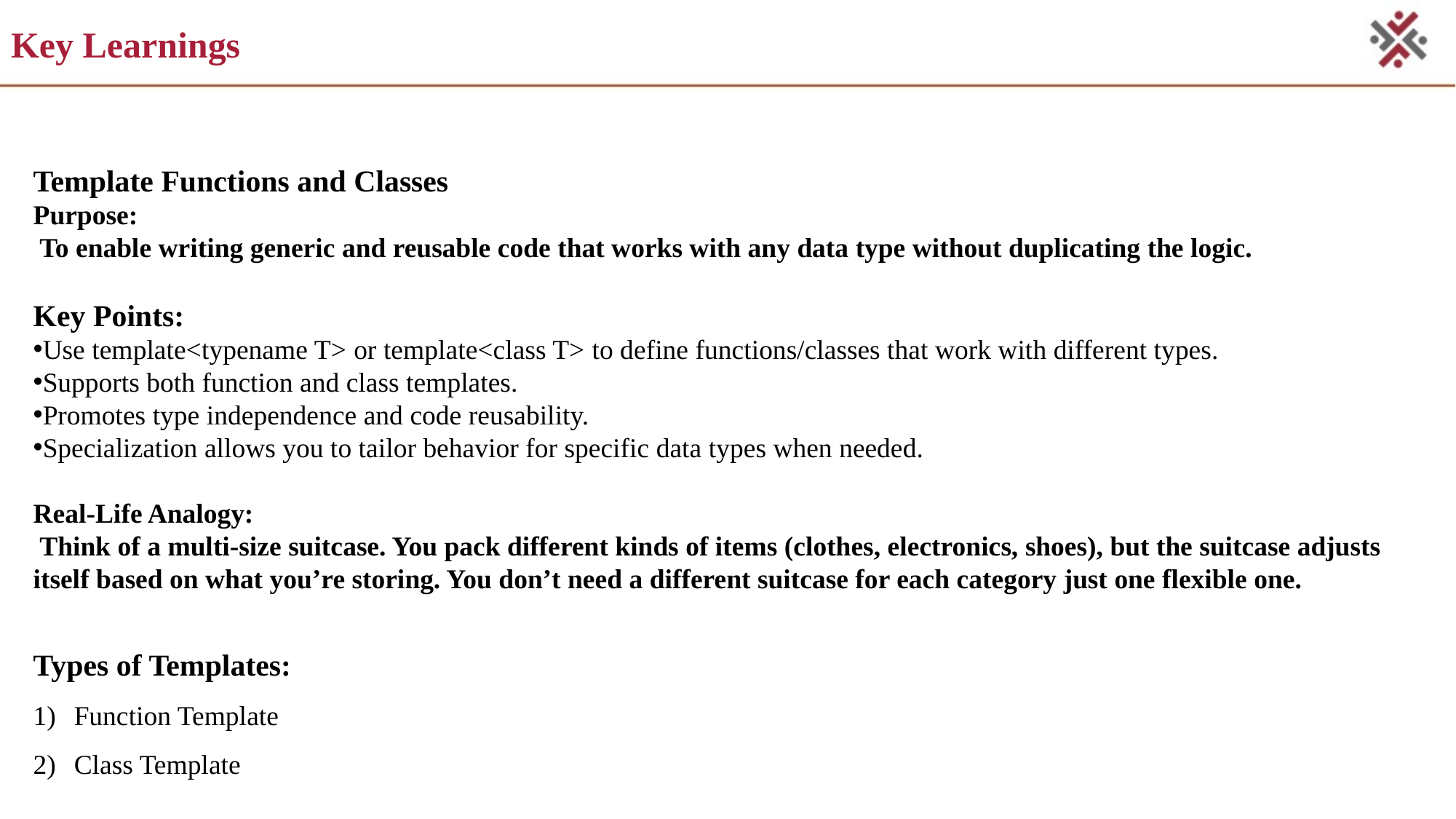

# Key Learnings
Template Functions and Classes
Purpose:
 To enable writing generic and reusable code that works with any data type without duplicating the logic.

Key Points:
Use template<typename T> or template<class T> to define functions/classes that work with different types.
Supports both function and class templates.
Promotes type independence and code reusability.
Specialization allows you to tailor behavior for specific data types when needed.

Real-Life Analogy:
 Think of a multi-size suitcase. You pack different kinds of items (clothes, electronics, shoes), but the suitcase adjusts itself based on what you’re storing. You don’t need a different suitcase for each category just one flexible one.

Types of Templates:
Function Template
Class Template